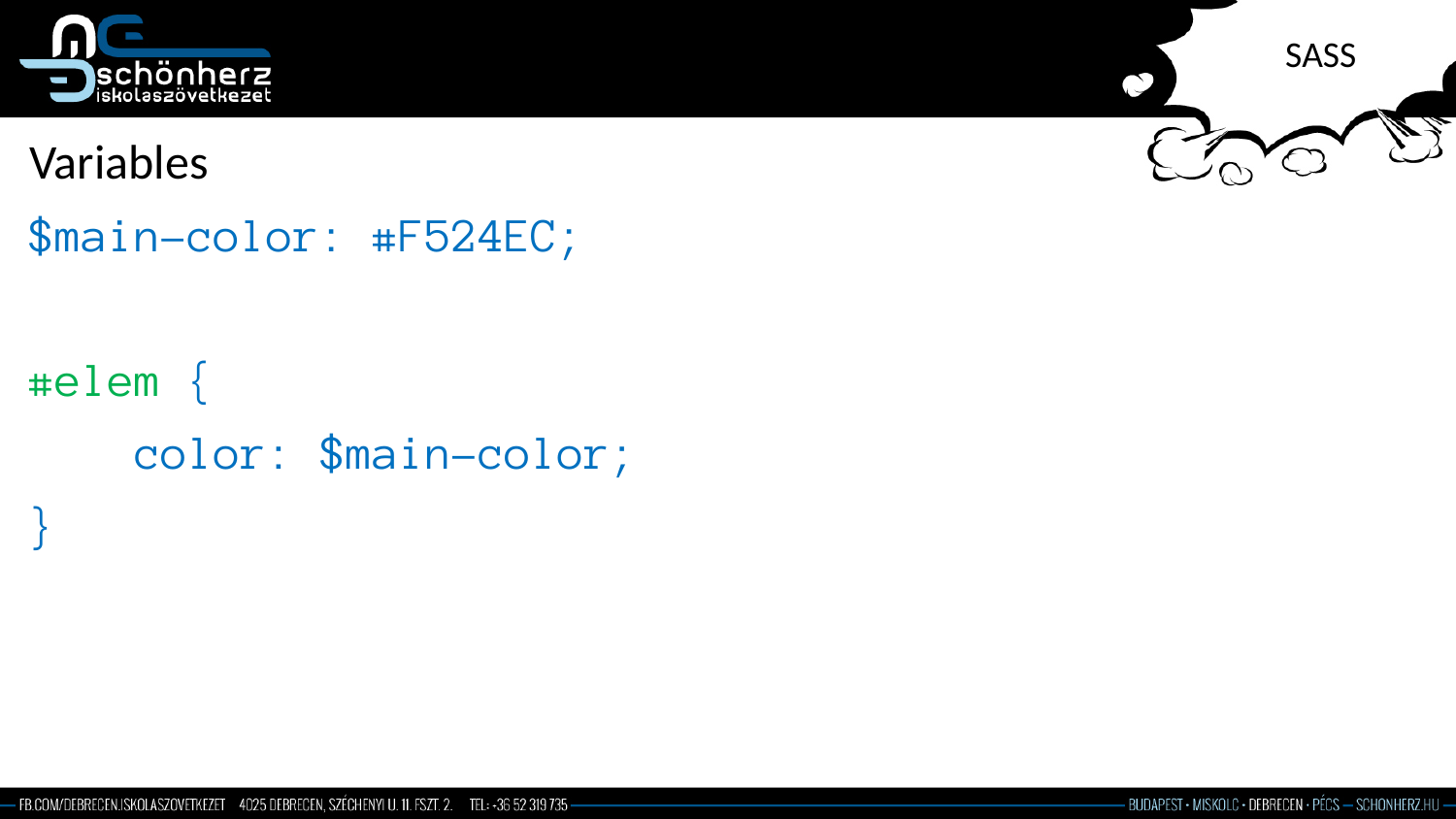

# SASS
Variables
$main-color: #F524EC;

#elem {
    color: $main-color;
}